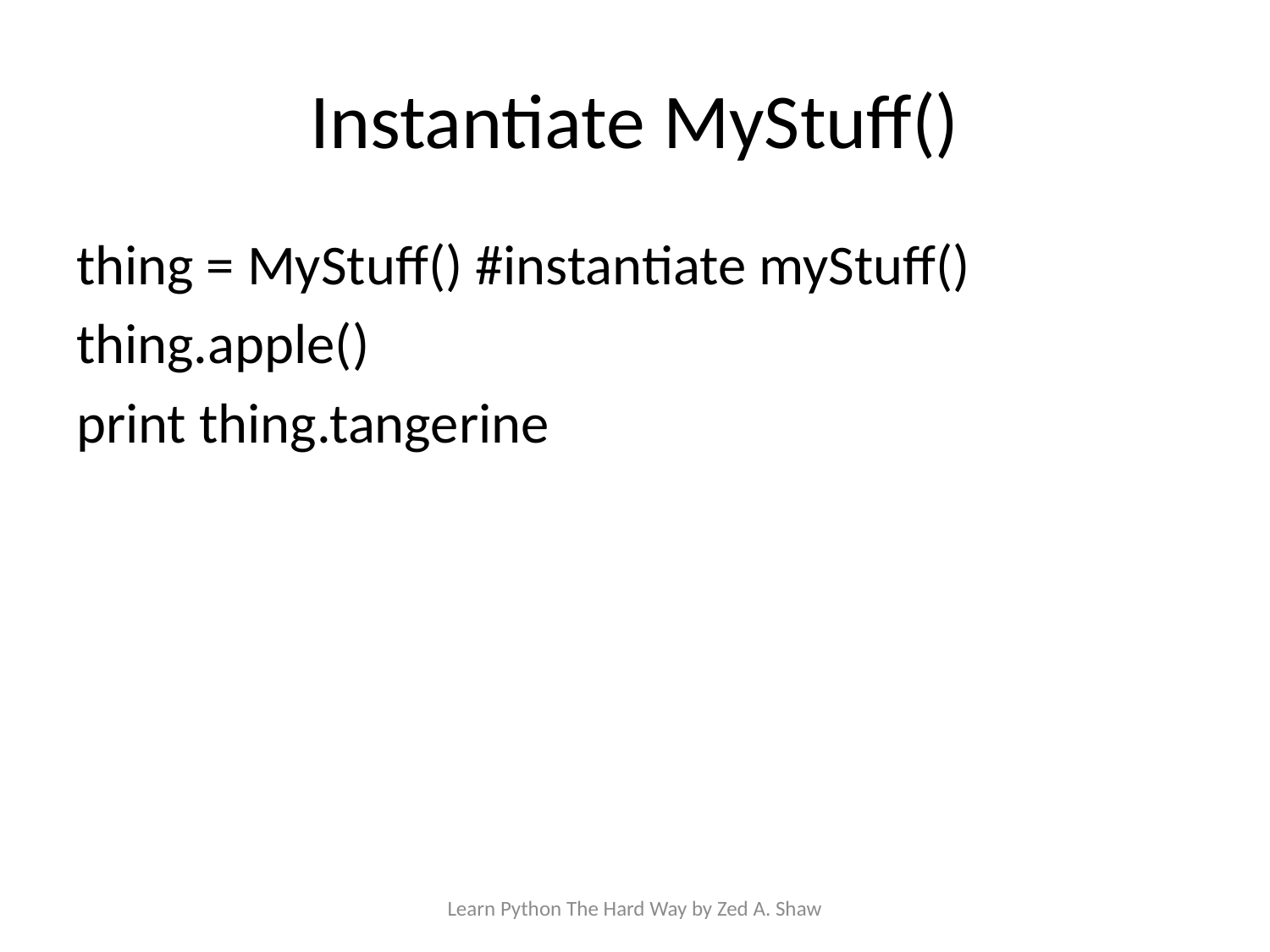

# Instantiate MyStuff()
thing = MyStuff() #instantiate myStuff()
thing.apple()
print thing.tangerine

Learn Python The Hard Way by Zed A. Shaw